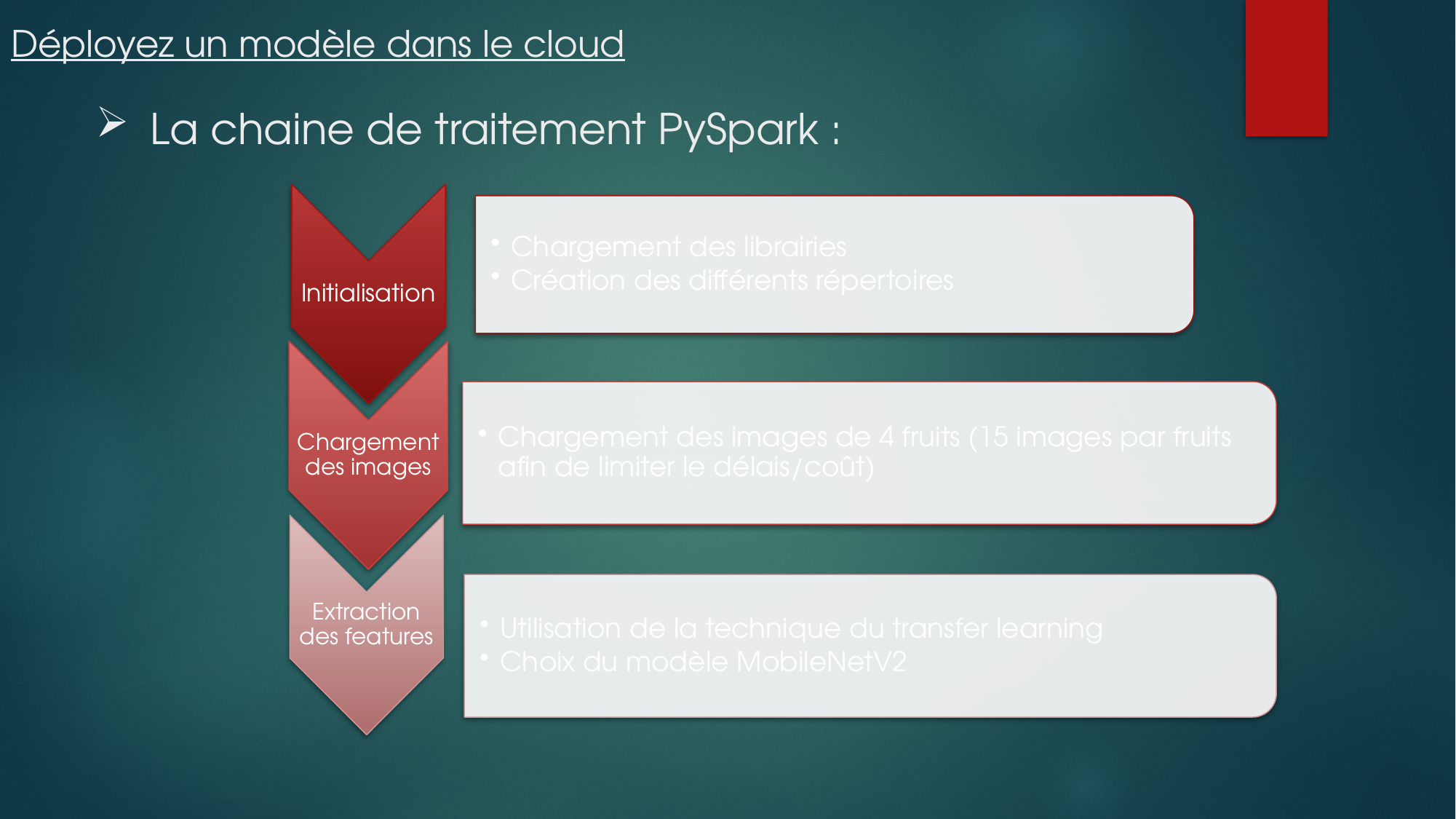

Déployez un modèle dans le cloud
# La chaine de traitement PySpark :
Initialisation
Chargement des librairies
Création des différents répertoires
Chargement des images
Chargement des images de 4 fruits (15 images par fruits afin de limiter le délais/coût)
Extraction des features
Utilisation de la technique du transfer learning
Choix du modèle MobileNetV2